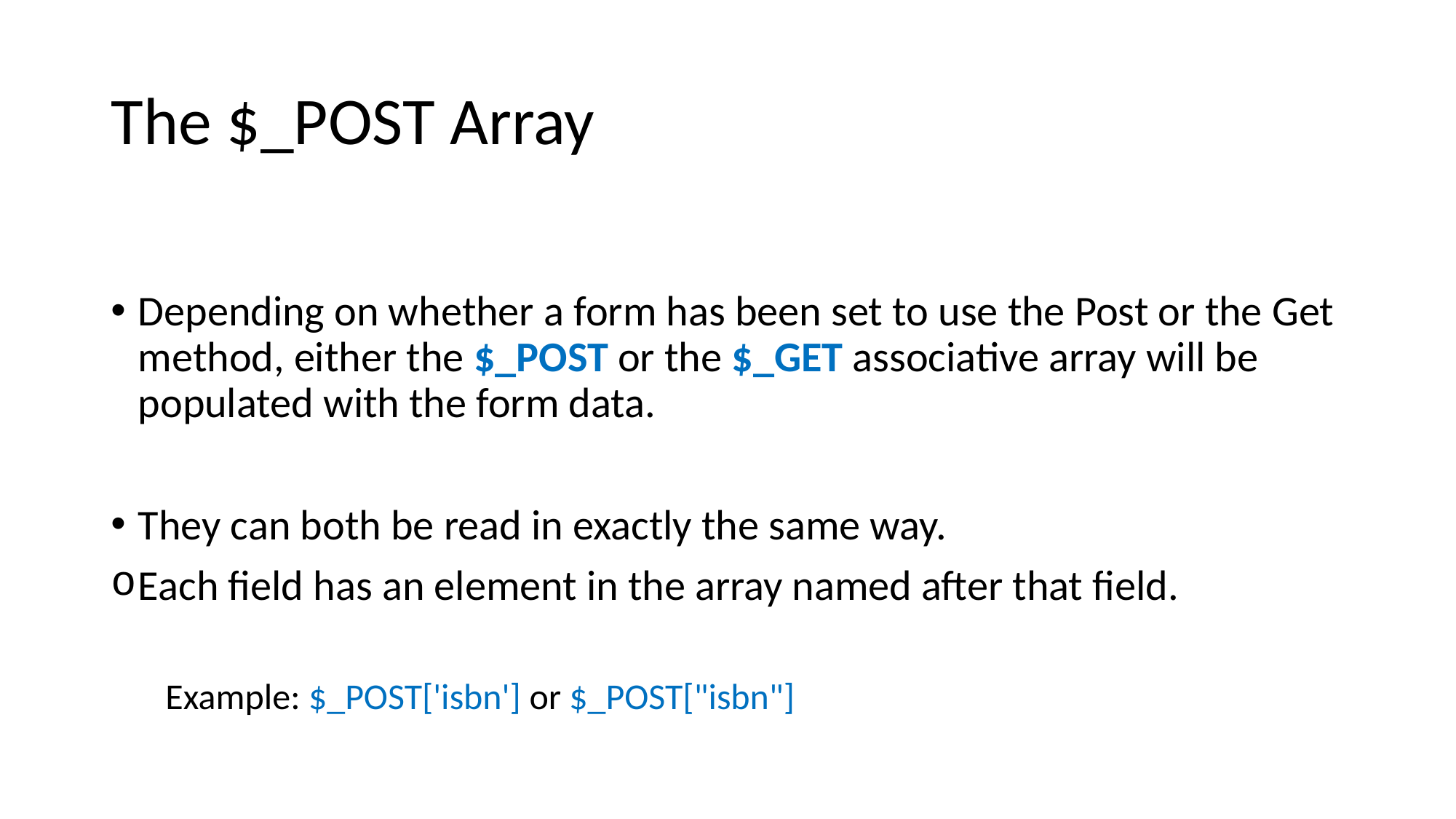

# The $_POST Array

Depending on whether a form has been set to use the Post or the Get method, either the $_POST or the $_GET associative array will be populated with the form data.

They can both be read in exactly the same way.
Each field has an element in the array named after that field.

Example: $_POST['isbn'] or $_POST["isbn"]